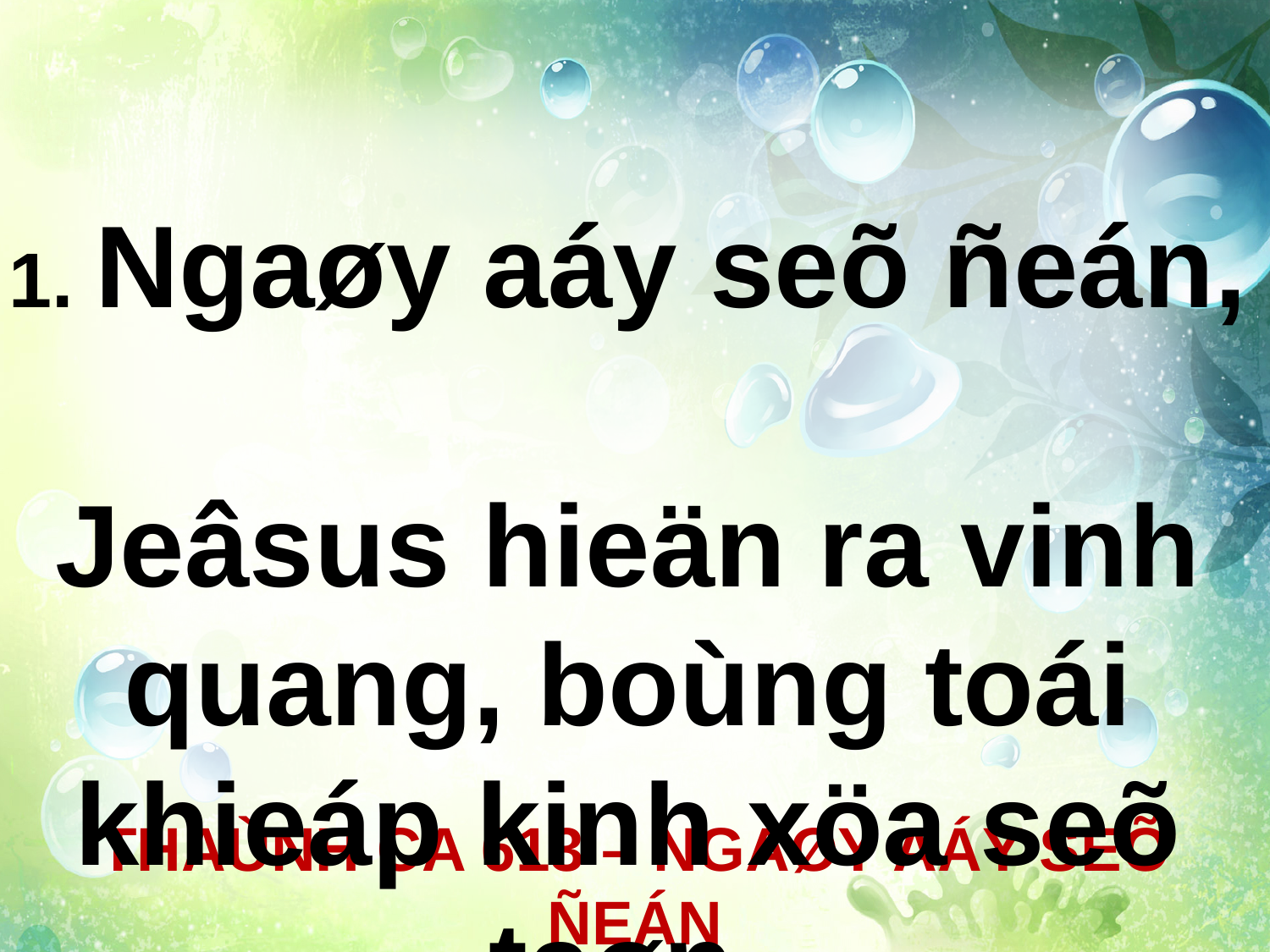

1. Ngaøy aáy seõ ñeán,
Jeâsus hieän ra vinh quang, boùng toái khieáp kinh xöa seõ taøn.
THAÙNH CA 613 – NGAØY AÁY SEÕ ÑEÁN